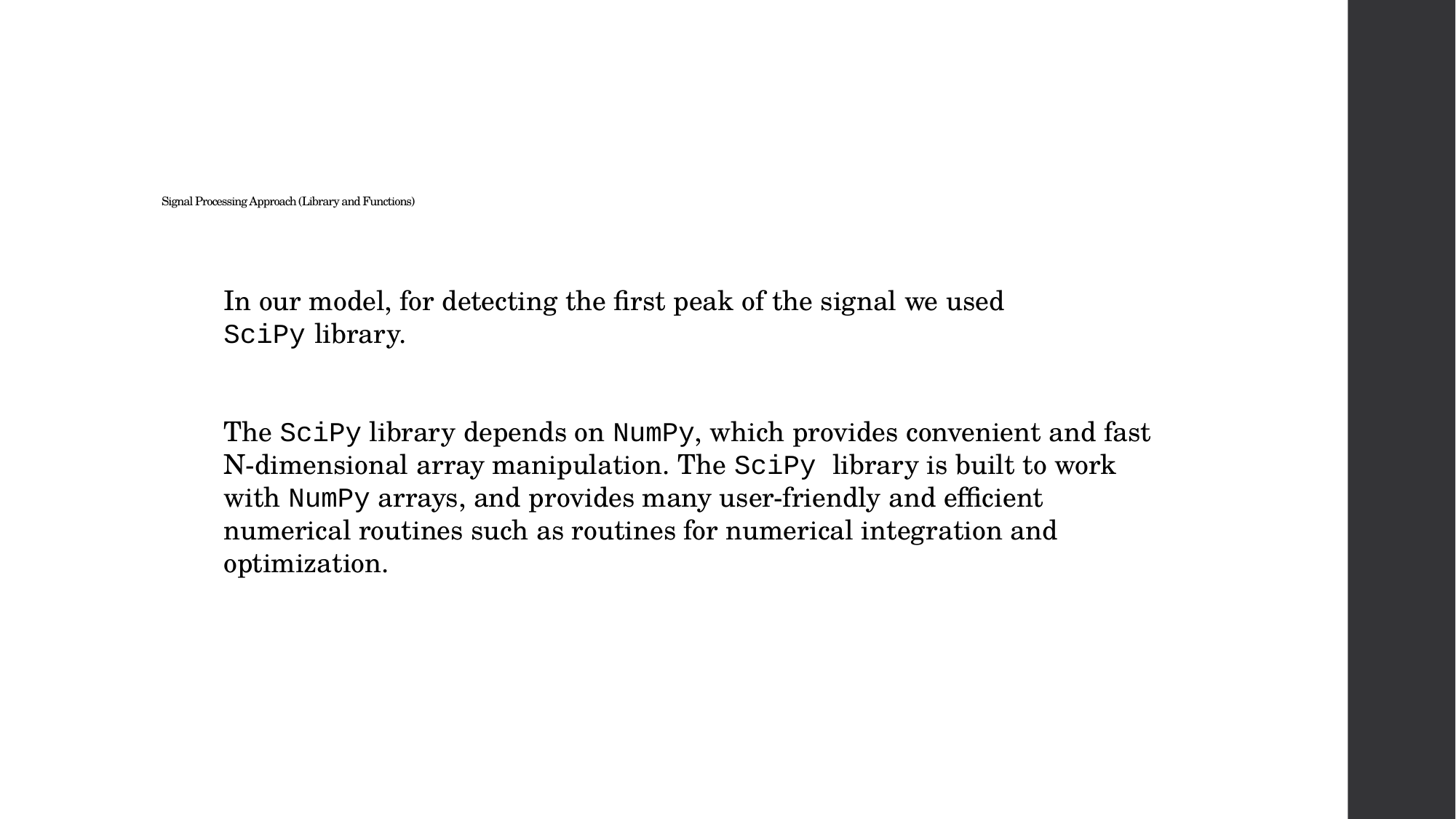

# Signal Processing Approach (Library and Functions)

In our model, for detecting the first peak of the signal we used SciPy library.

The SciPy library depends on NumPy, which provides convenient and fast N-dimensional array manipulation. The SciPy library is built to work with NumPy arrays, and provides many user-friendly and efficient numerical routines such as routines for numerical integration and optimization.